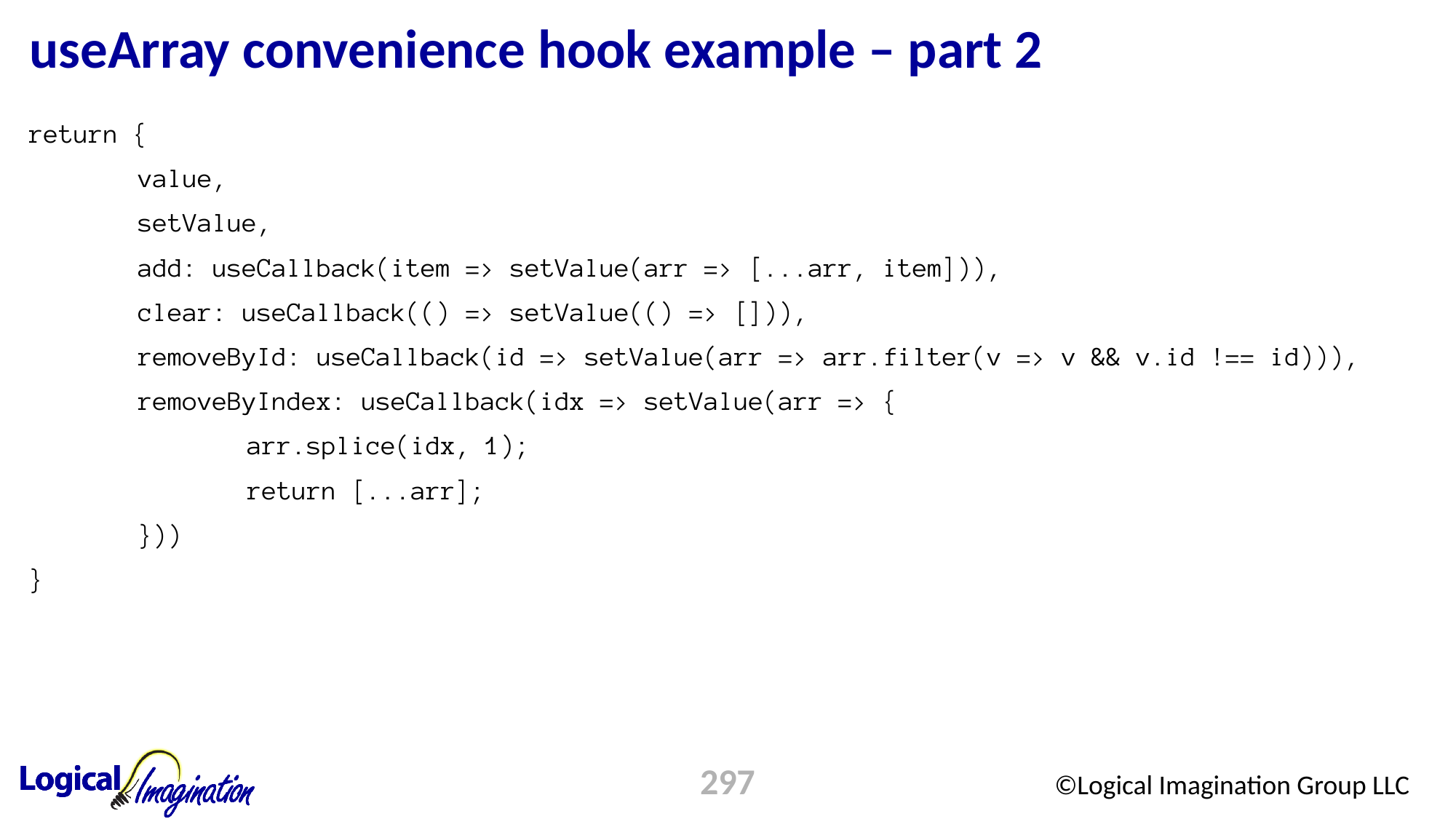

# useArray convenience hook example – part 2
return {
	value,
	setValue,
	add: useCallback(item => setValue(arr => [...arr, item])),
	clear: useCallback(() => setValue(() => [])),
	removeById: useCallback(id => setValue(arr => arr.filter(v => v && v.id !== id))),
	removeByIndex: useCallback(idx => setValue(arr => {
		arr.splice(idx, 1);
		return [...arr];
	}))
}
297